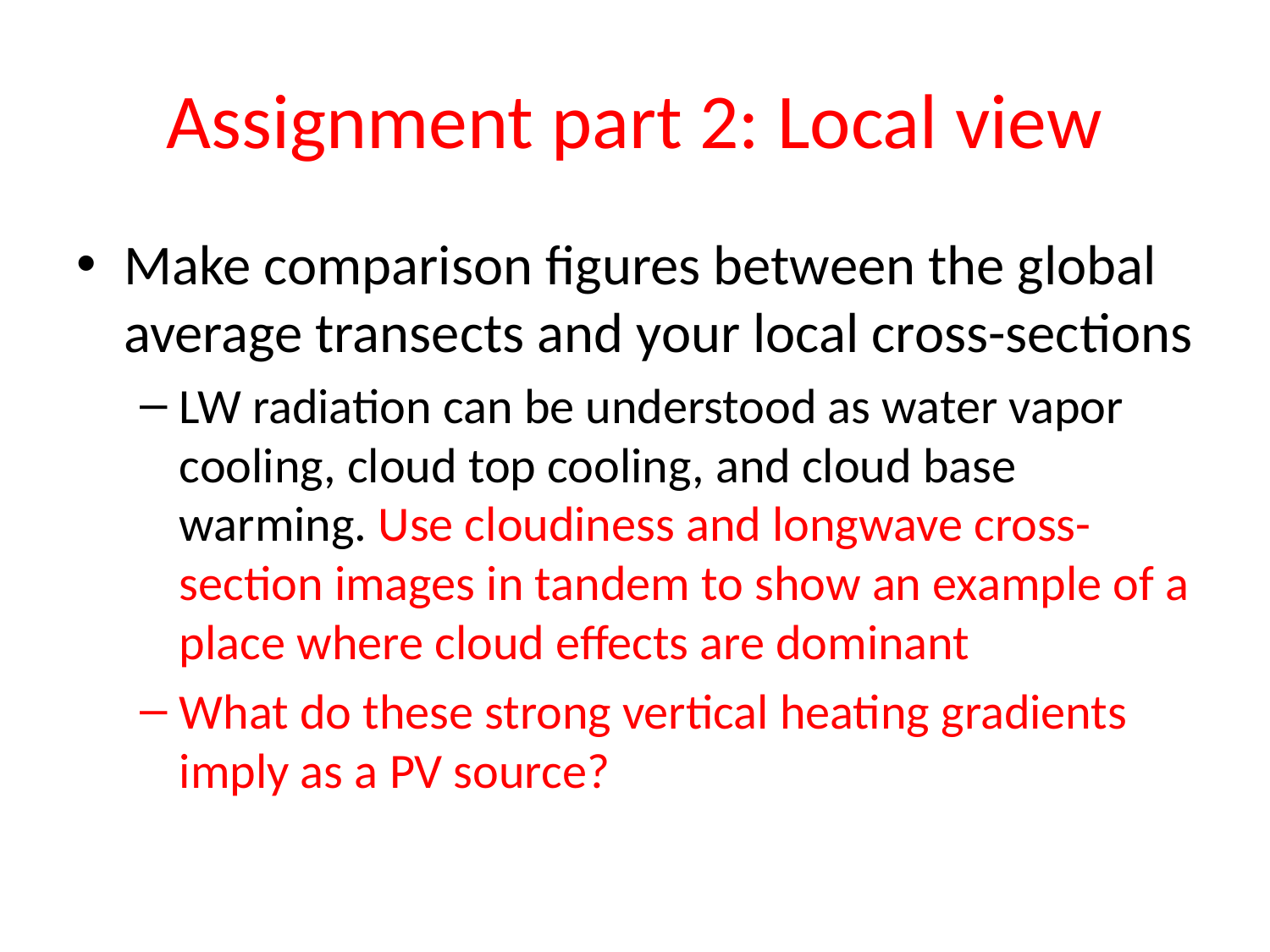

# Assignment part 2: Local view
Make comparison figures between the global average transects and your local cross-sections
LW radiation can be understood as water vapor cooling, cloud top cooling, and cloud base warming. Use cloudiness and longwave cross-section images in tandem to show an example of a place where cloud effects are dominant
What do these strong vertical heating gradients imply as a PV source?